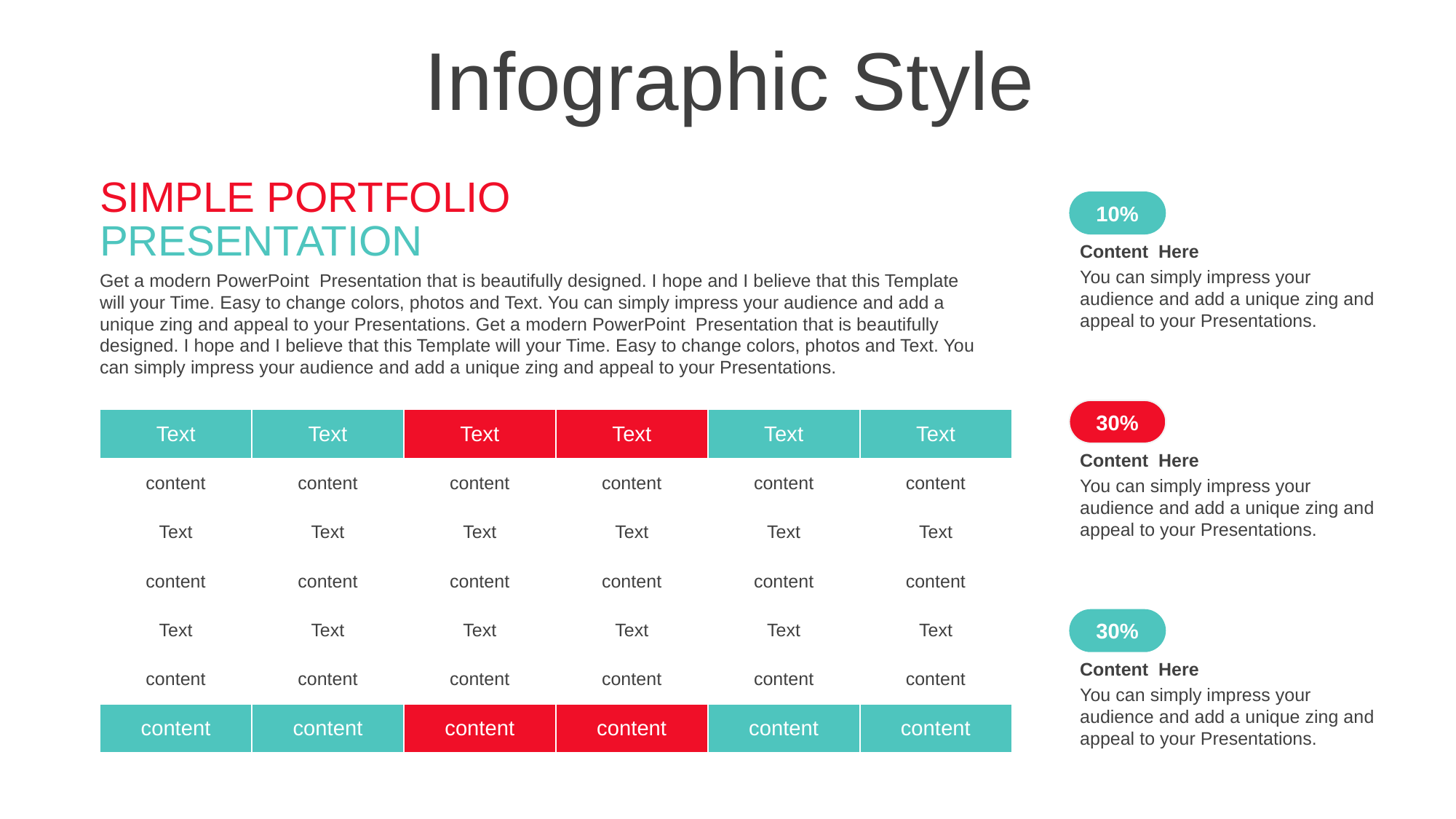

Infographic Style
SIMPLE PORTFOLIO
10%
PRESENTATION
Content  Here
You can simply impress your audience and add a unique zing and appeal to your Presentations.
Get a modern PowerPoint  Presentation that is beautifully designed. I hope and I believe that this Template will your Time. Easy to change colors, photos and Text. You can simply impress your audience and add a unique zing and appeal to your Presentations. Get a modern PowerPoint  Presentation that is beautifully designed. I hope and I believe that this Template will your Time. Easy to change colors, photos and Text. You can simply impress your audience and add a unique zing and appeal to your Presentations.

30%
| Text | Text | Text | Text | Text | Text |
| --- | --- | --- | --- | --- | --- |
| content | content | content | content | content | content |
| Text | Text | Text | Text | Text | Text |
| content | content | content | content | content | content |
| Text | Text | Text | Text | Text | Text |
| content | content | content | content | content | content |
| content | content | content | content | content | content |
Content  Here
You can simply impress your audience and add a unique zing and appeal to your Presentations.
30%
Content  Here
You can simply impress your audience and add a unique zing and appeal to your Presentations.